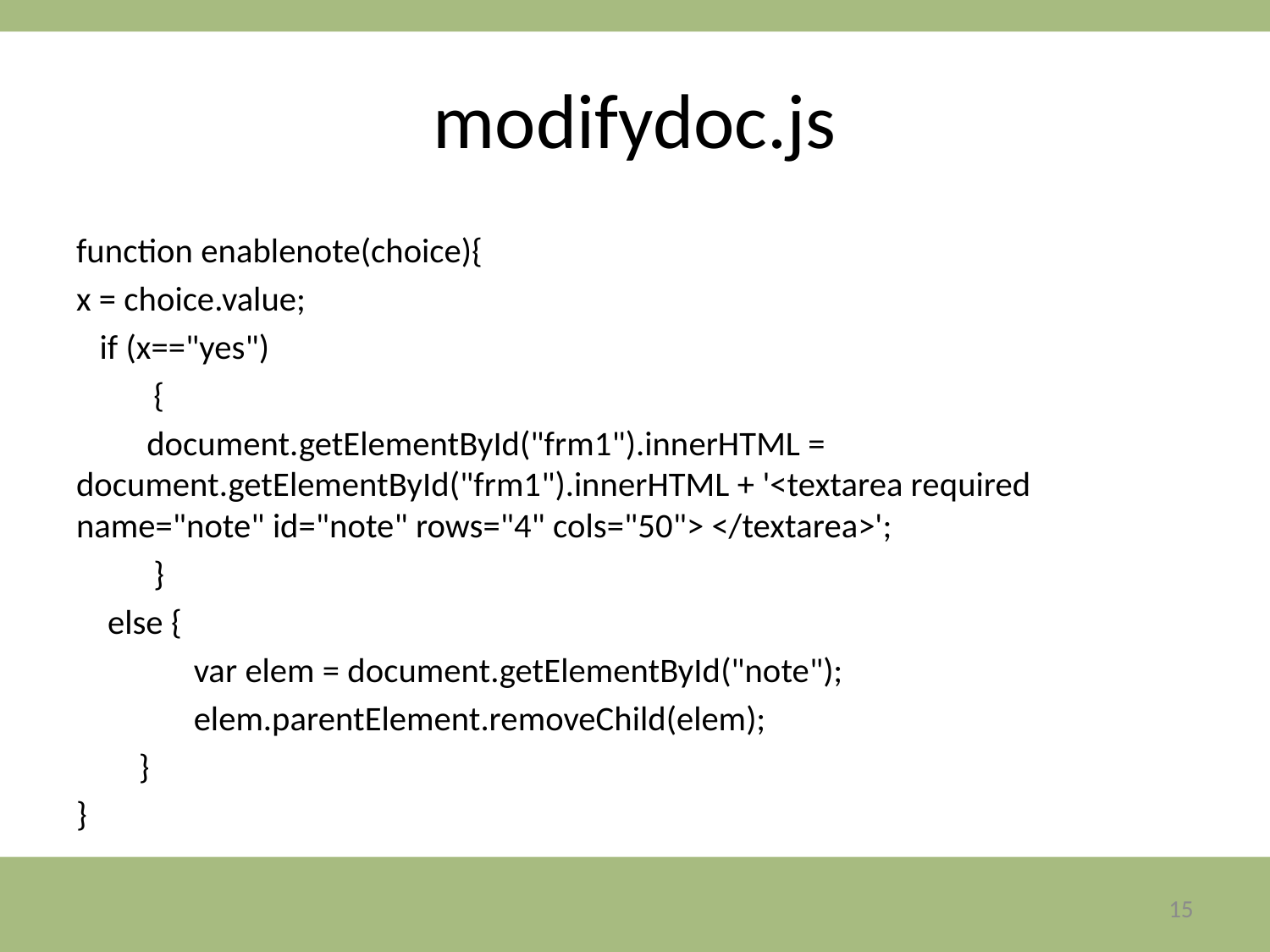

# modifydoc.js
function enablenote(choice){
x = choice.value;
   if (x=="yes")
	{
         document.getElementById("frm1").innerHTML = document.getElementById("frm1").innerHTML + '<textarea required name="note" id="note" rows="4" cols="50"> </textarea>';
	}
    else {
               var elem = document.getElementById("note");
               elem.parentElement.removeChild(elem);
        }
}
15